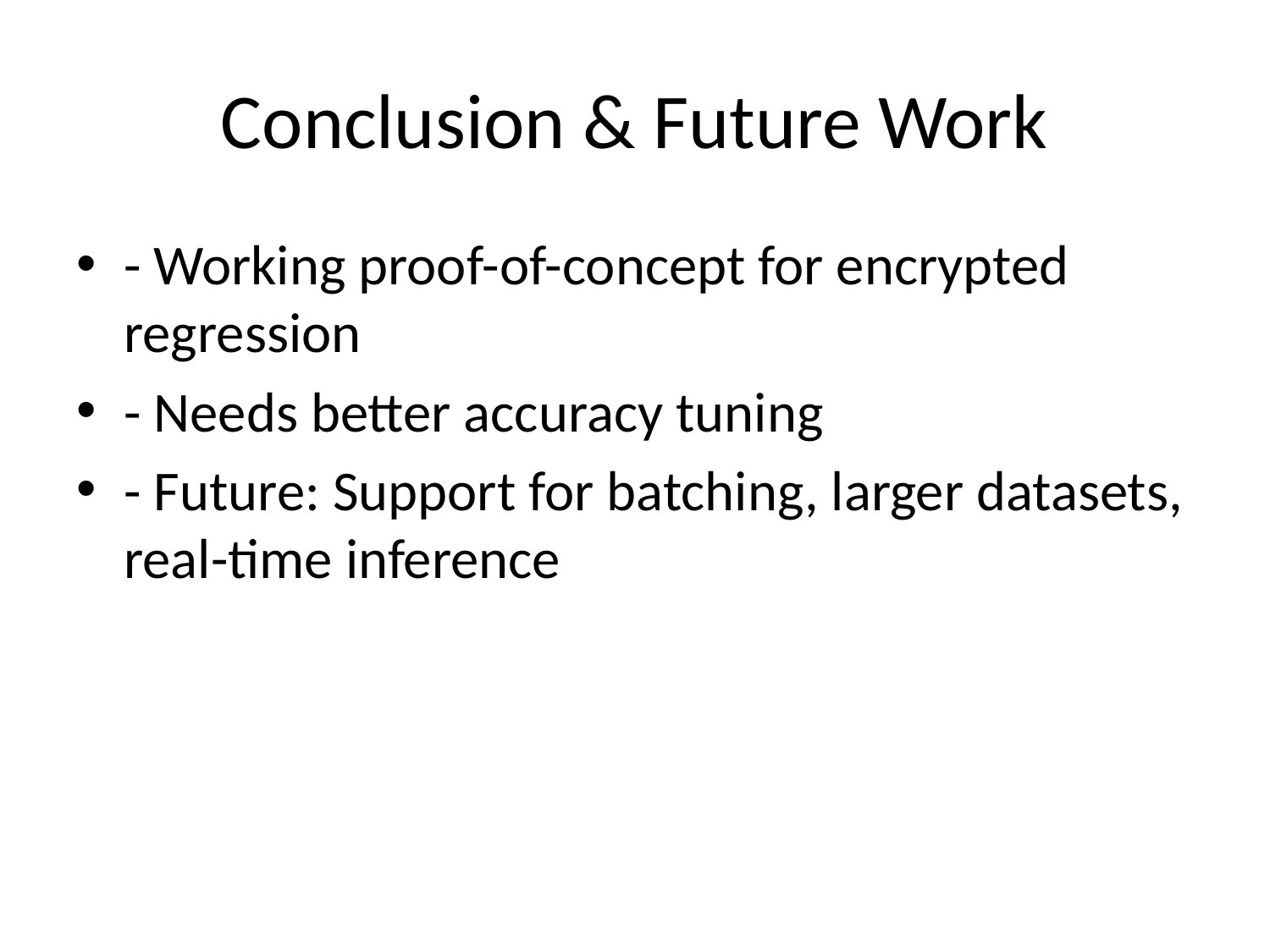

# Conclusion & Future Work
- Working proof-of-concept for encrypted regression
- Needs better accuracy tuning
- Future: Support for batching, larger datasets, real-time inference